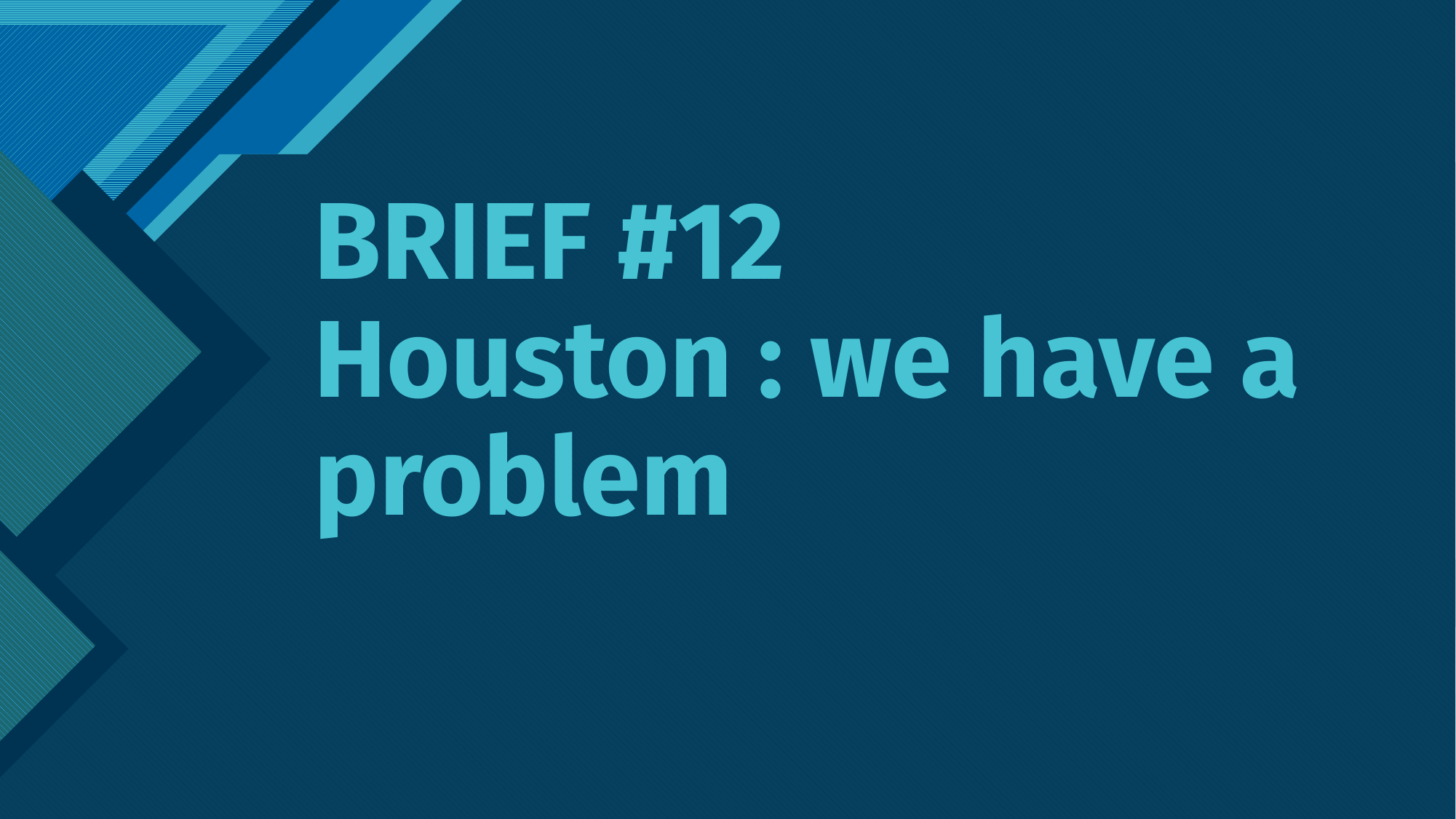

# BRIEF #12 Houston : we have a problem